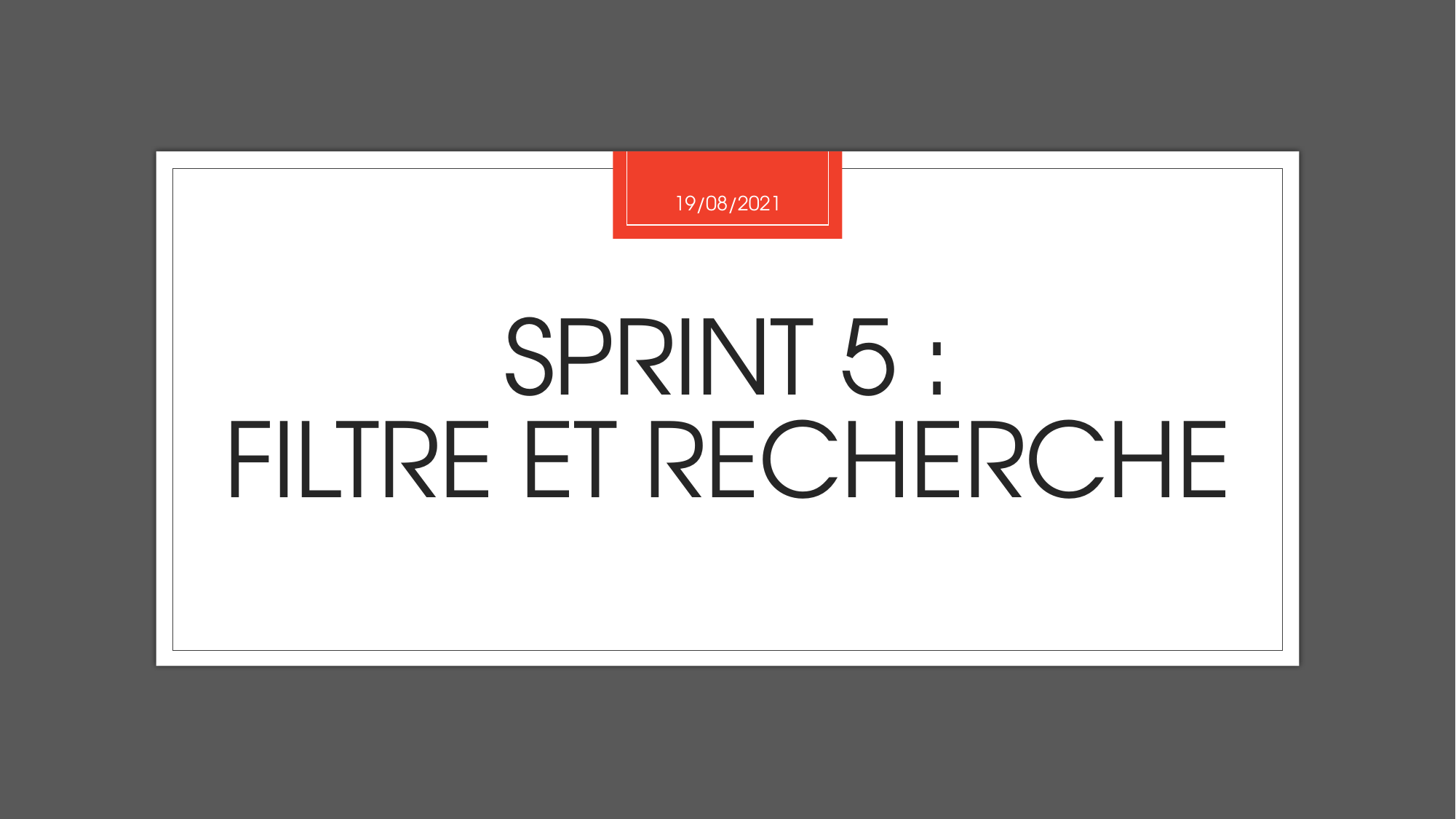

19/08/2021
# Sprint 5 : filtre et recherche